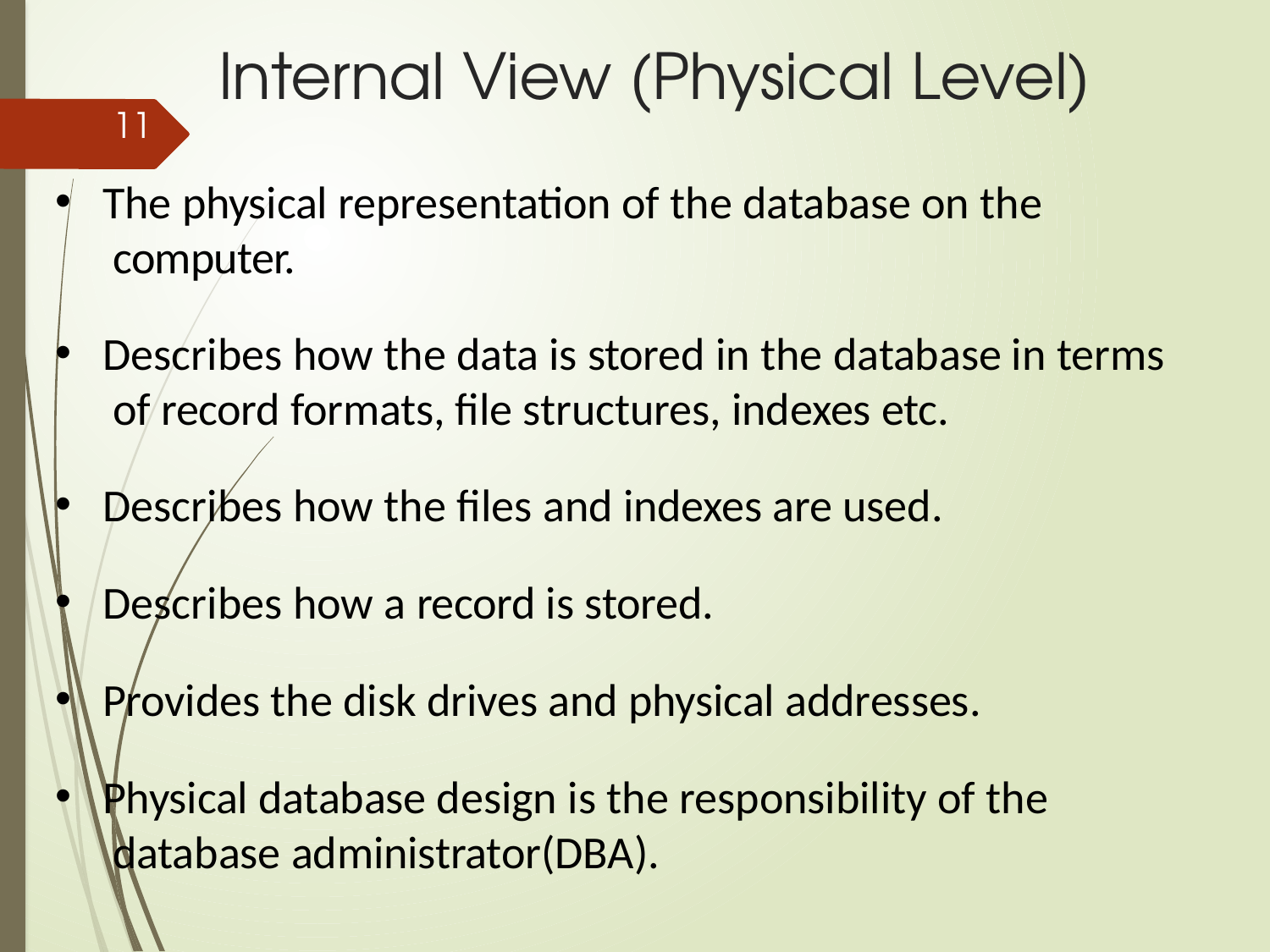

# Internal View (Physical Level)
11
The physical representation of the database on the  computer.

Describes how the data is stored in the database in terms  of record formats, file structures, indexes etc.

Describes how the files and indexes are used.
Describes how a record is stored.
Provides the disk drives and physical addresses.
Physical database design is the responsibility of the  database administrator(DBA).